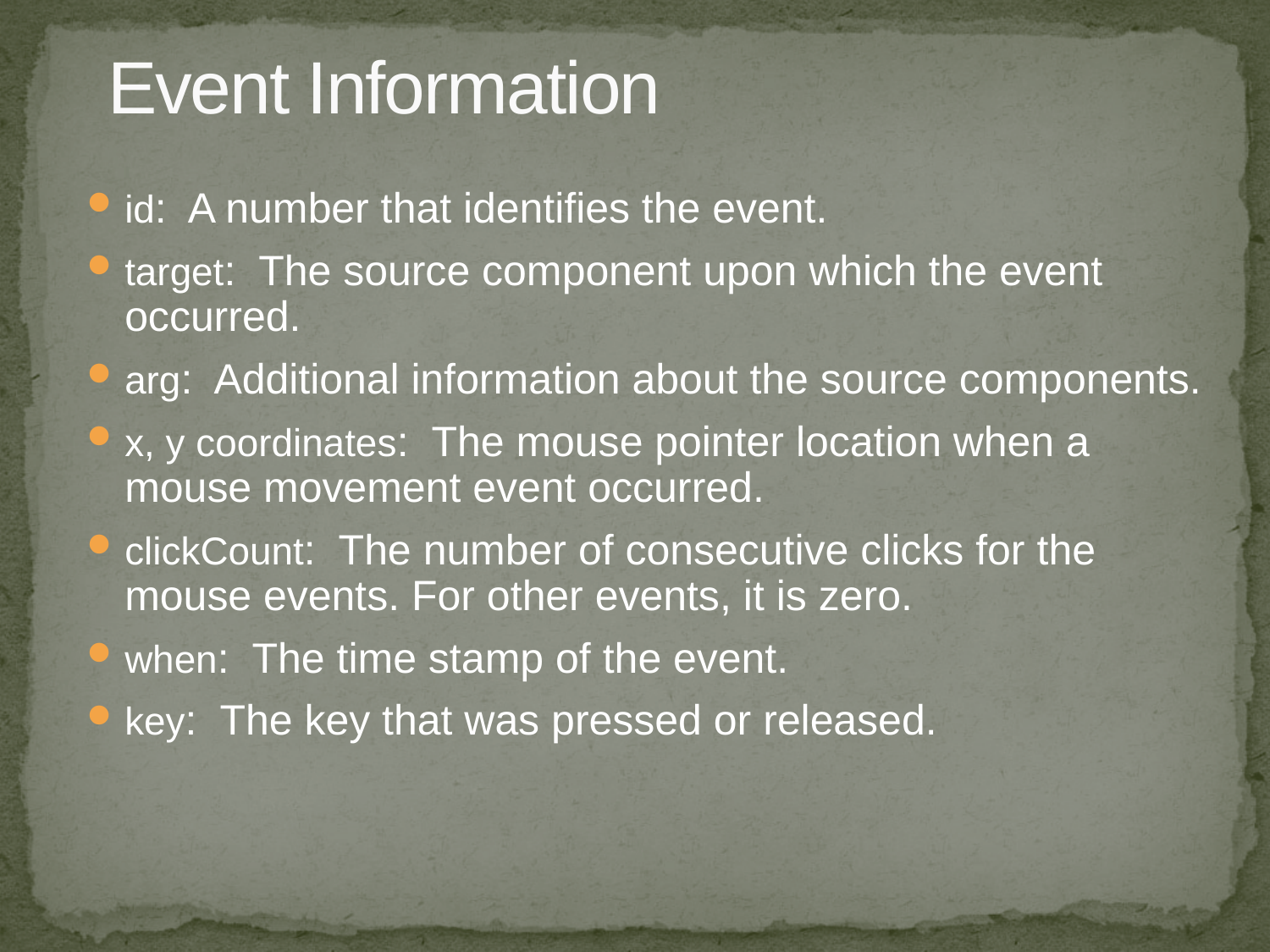

# Event Information
id:  A number that identifies the event.
target:  The source component upon which the event occurred.
arg:  Additional information about the source components.
x, y coordinates:  The mouse pointer location when a mouse movement event occurred.
clickCount:  The number of consecutive clicks for the
mouse events. For other events, it is zero.
when:  The time stamp of the event.
key:  The key that was pressed or released.